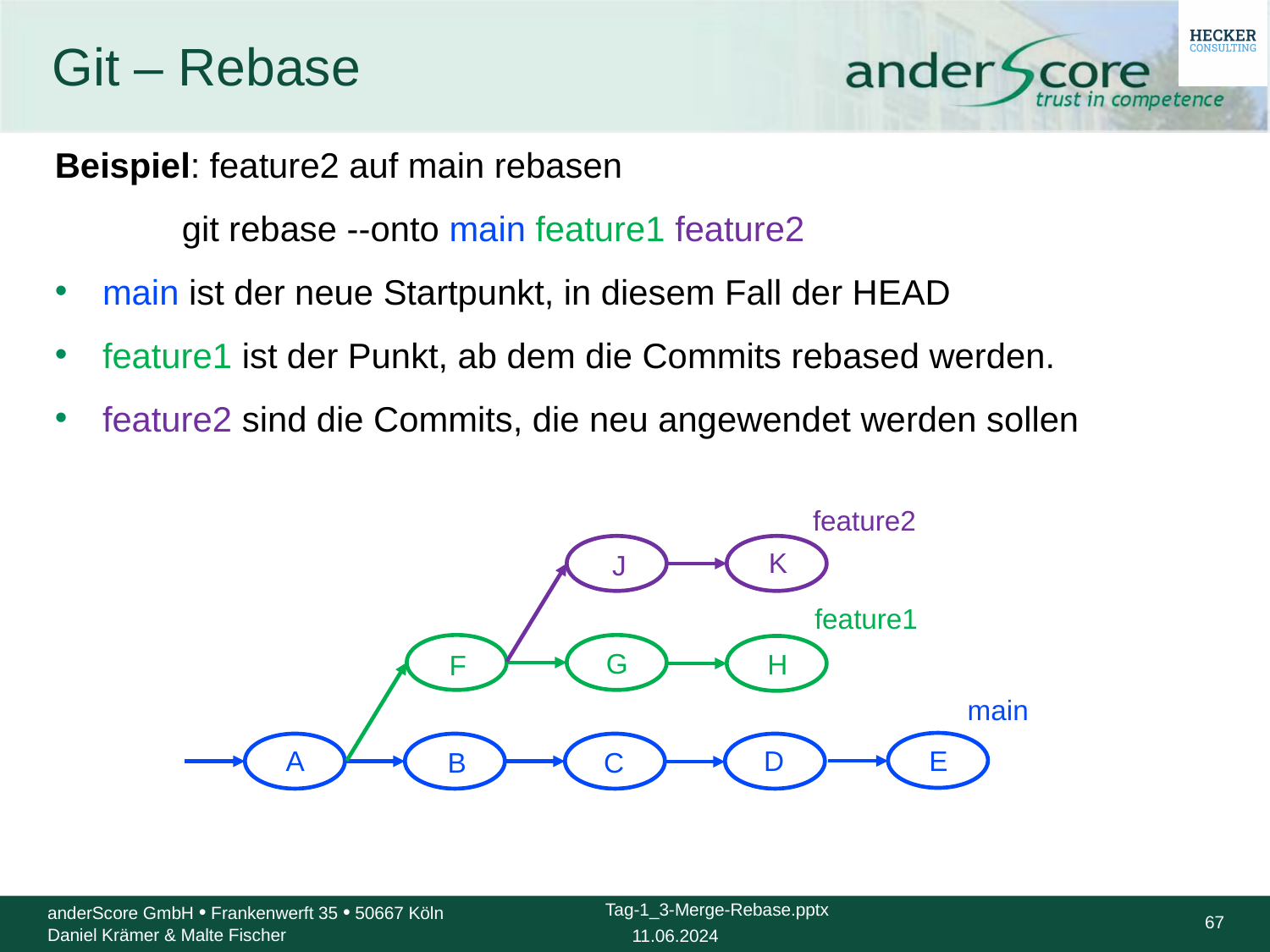

# Git – Rebase
Beispiel: feature2 auf main rebasen
	git rebase --onto main feature1 feature2
main ist der neue Startpunkt, in diesem Fall der HEAD
feature1 ist der Punkt, ab dem die Commits rebased werden.
feature2 sind die Commits, die neu angewendet werden sollen
feature2

K
J
feature1

G
H
F
main

A
D
E
C
B